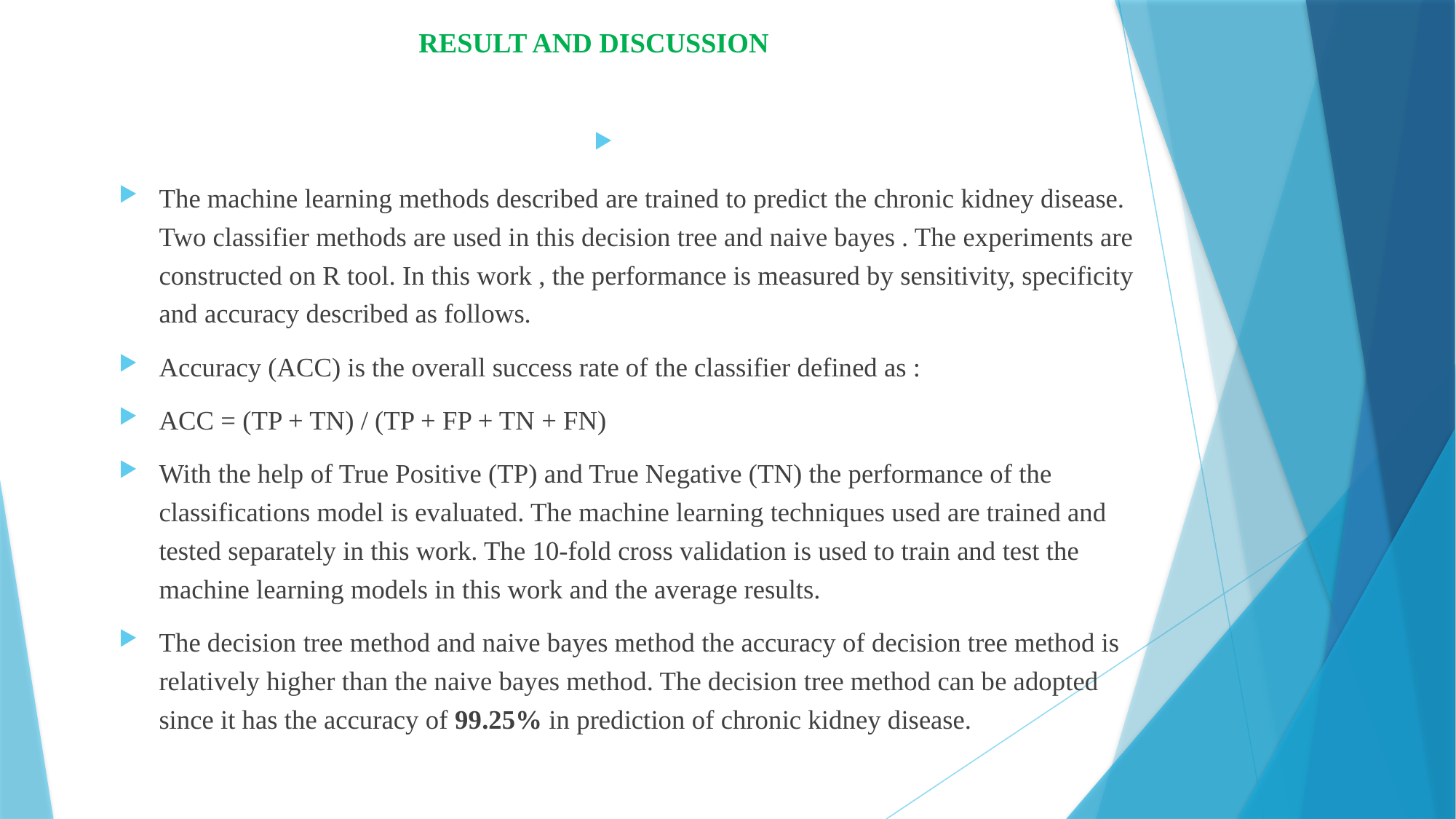

# RESULT AND DISCUSSION

The machine learning methods described are trained to predict the chronic kidney disease. Two classifier methods are used in this decision tree and naive bayes . The experiments are constructed on R tool. In this work , the performance is measured by sensitivity, specificity and accuracy described as follows.
Accuracy (ACC) is the overall success rate of the classifier defined as :
ACC = (TP + TN) / (TP + FP + TN + FN)
With the help of True Positive (TP) and True Negative (TN) the performance of the classifications model is evaluated. The machine learning techniques used are trained and tested separately in this work. The 10-fold cross validation is used to train and test the machine learning models in this work and the average results.
The decision tree method and naive bayes method the accuracy of decision tree method is relatively higher than the naive bayes method. The decision tree method can be adopted since it has the accuracy of 99.25% in prediction of chronic kidney disease.